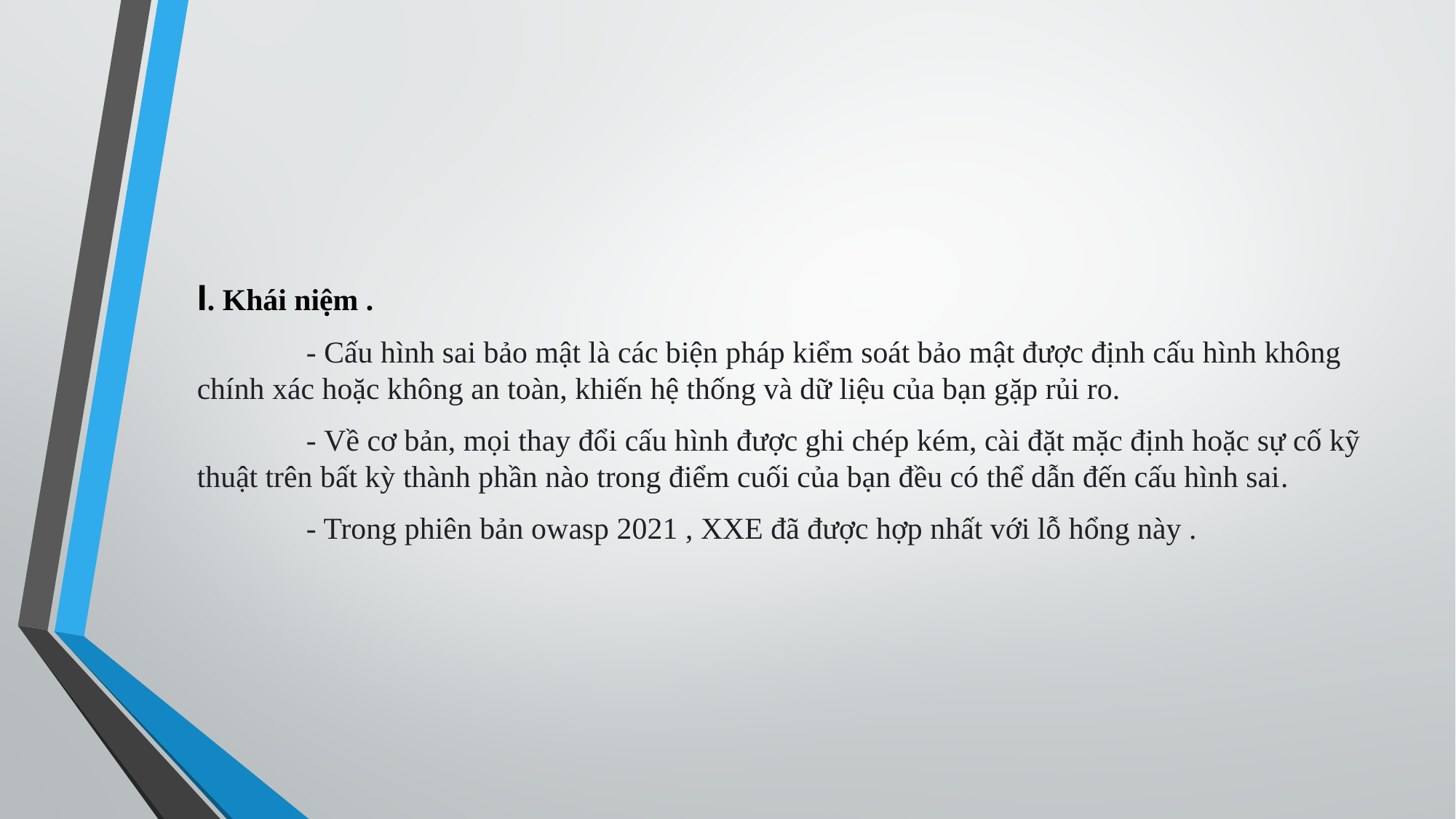

I. Khái niệm .
	- Cấu hình sai bảo mật là các biện pháp kiểm soát bảo mật được định cấu hình không chính xác hoặc không an toàn, khiến hệ thống và dữ liệu của bạn gặp rủi ro.
	- Về cơ bản, mọi thay đổi cấu hình được ghi chép kém, cài đặt mặc định hoặc sự cố kỹ thuật trên bất kỳ thành phần nào trong điểm cuối của bạn đều có thể dẫn đến cấu hình sai.
	- Trong phiên bản owasp 2021 , XXE đã được hợp nhất với lỗ hổng này .